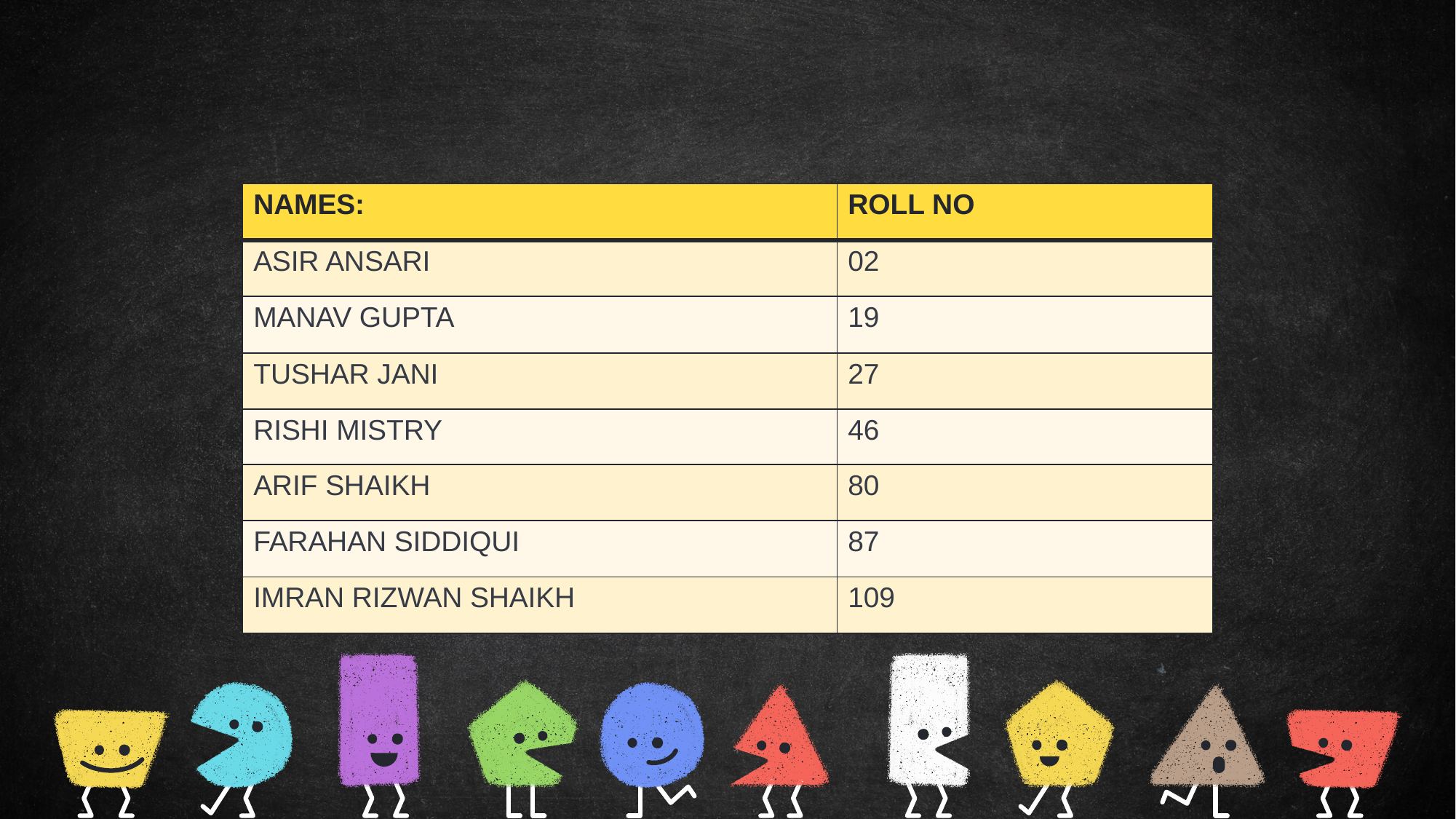

| NAMES: | ROLL NO |
| --- | --- |
| ASIR ANSARI | 02 |
| MANAV GUPTA | 19 |
| TUSHAR JANI | 27 |
| RISHI MISTRY | 46 |
| ARIF SHAIKH | 80 |
| FARAHAN SIDDIQUI | 87 |
| IMRAN RIZWAN SHAIKH | 109 |